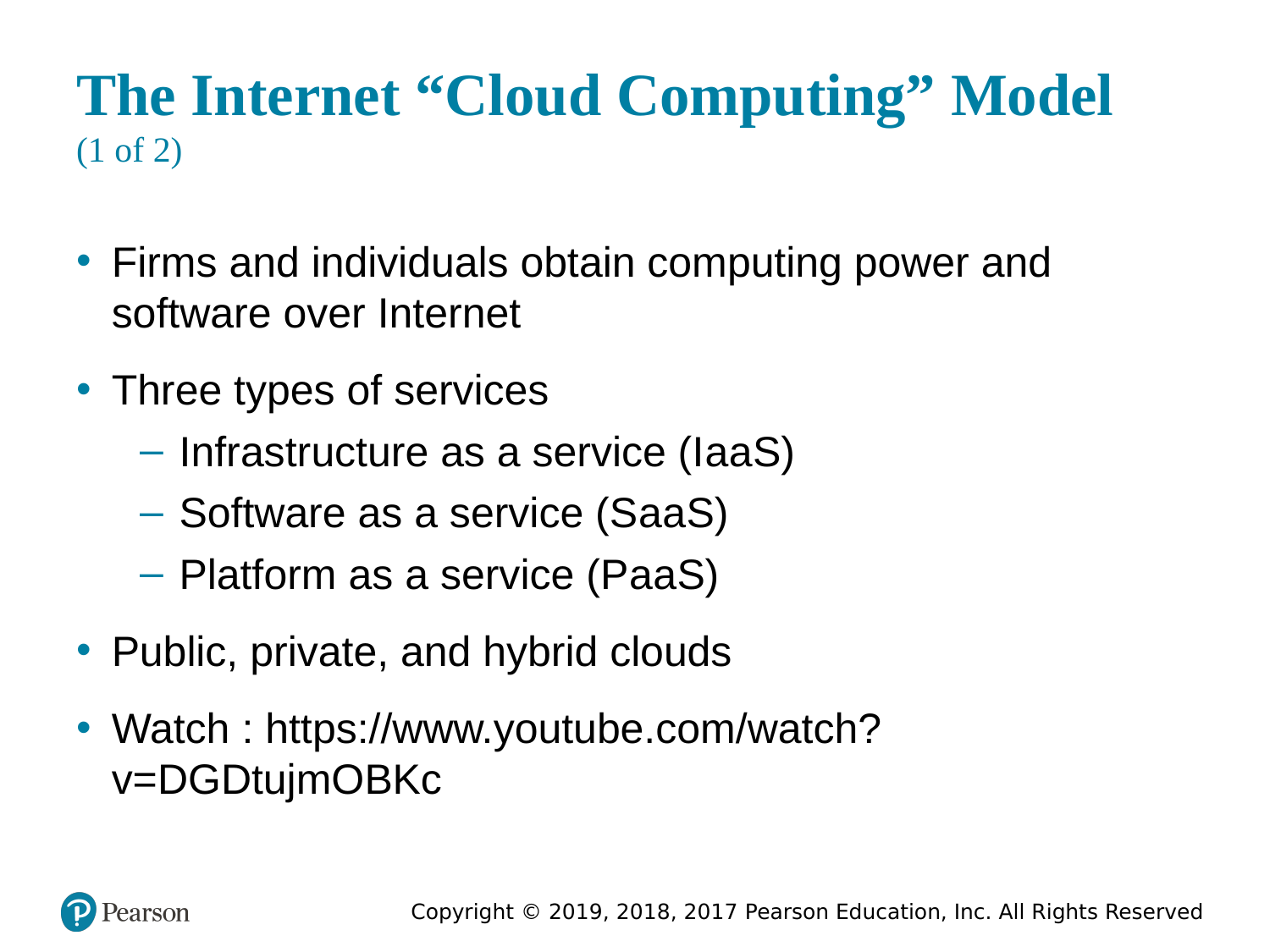

# The Internet “Cloud Computing” Model (1 of 2)
Firms and individuals obtain computing power and software over Internet
Three types of services
Infrastructure as a service (I a a S)
Software as a service (S a a S)
Platform as a service (P a a S)
Public, private, and hybrid clouds
Watch : https://www.youtube.com/watch?v=DGDtujmOBKc